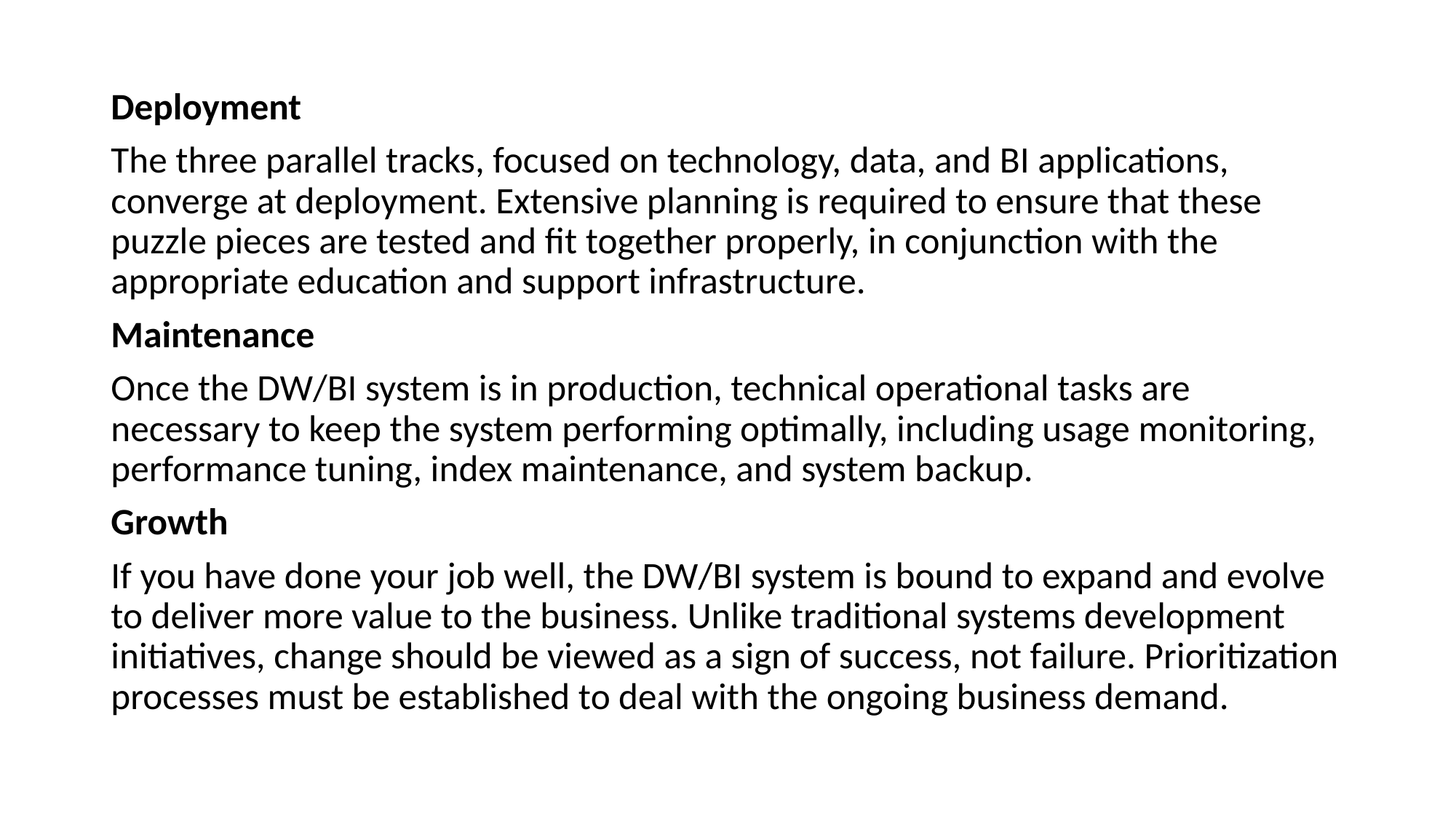

Deployment
The three parallel tracks, focused on technology, data, and BI applications, converge at deployment. Extensive planning is required to ensure that these puzzle pieces are tested and fit together properly, in conjunction with the appropriate education and support infrastructure.
Maintenance
Once the DW/BI system is in production, technical operational tasks are necessary to keep the system performing optimally, including usage monitoring, performance tuning, index maintenance, and system backup.
Growth
If you have done your job well, the DW/BI system is bound to expand and evolve to deliver more value to the business. Unlike traditional systems development initiatives, change should be viewed as a sign of success, not failure. Prioritization processes must be established to deal with the ongoing business demand.